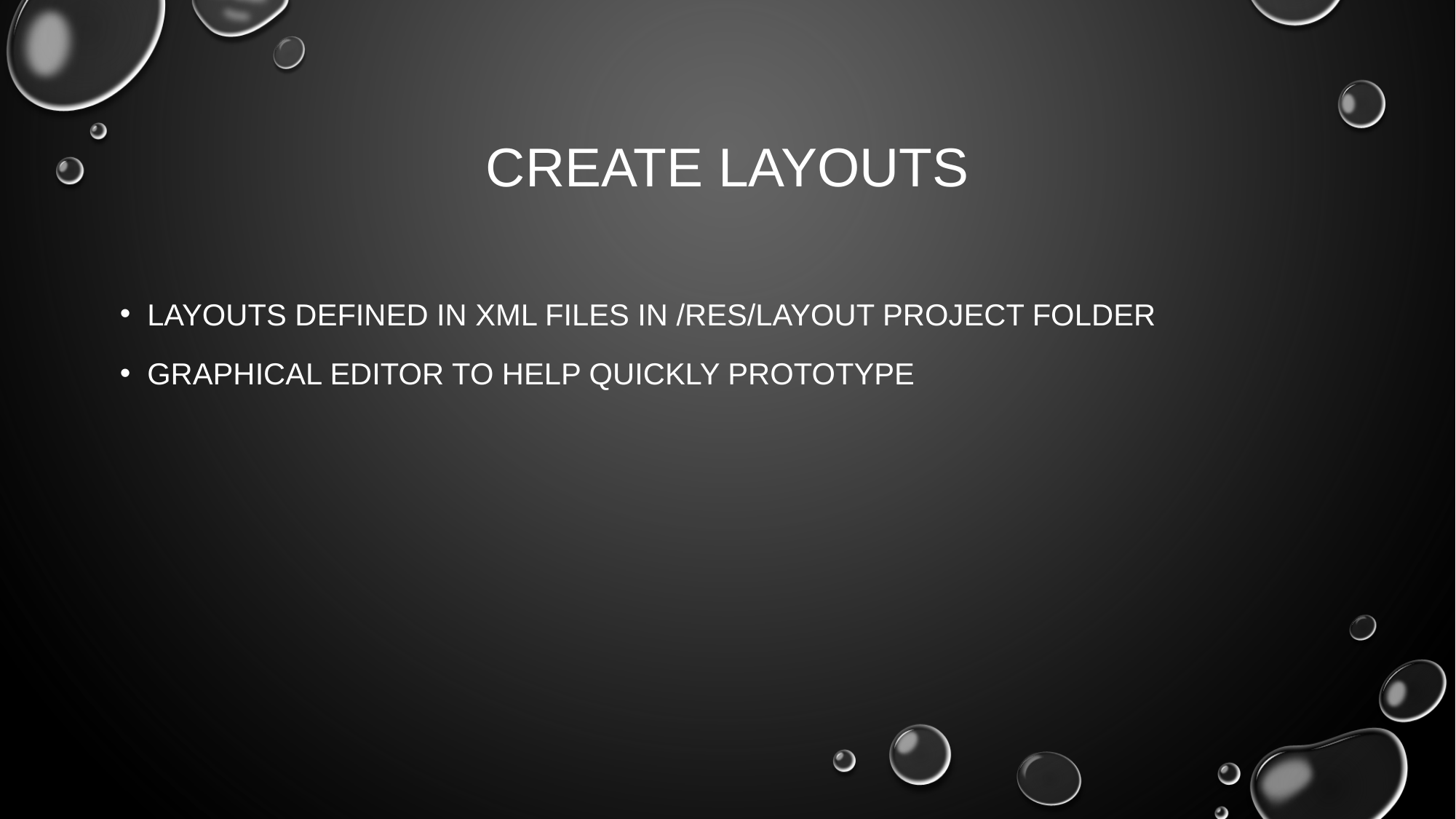

# Create Layouts
Layouts defined in XML files in /res/layout project folder
Graphical Editor to help quickly prototype